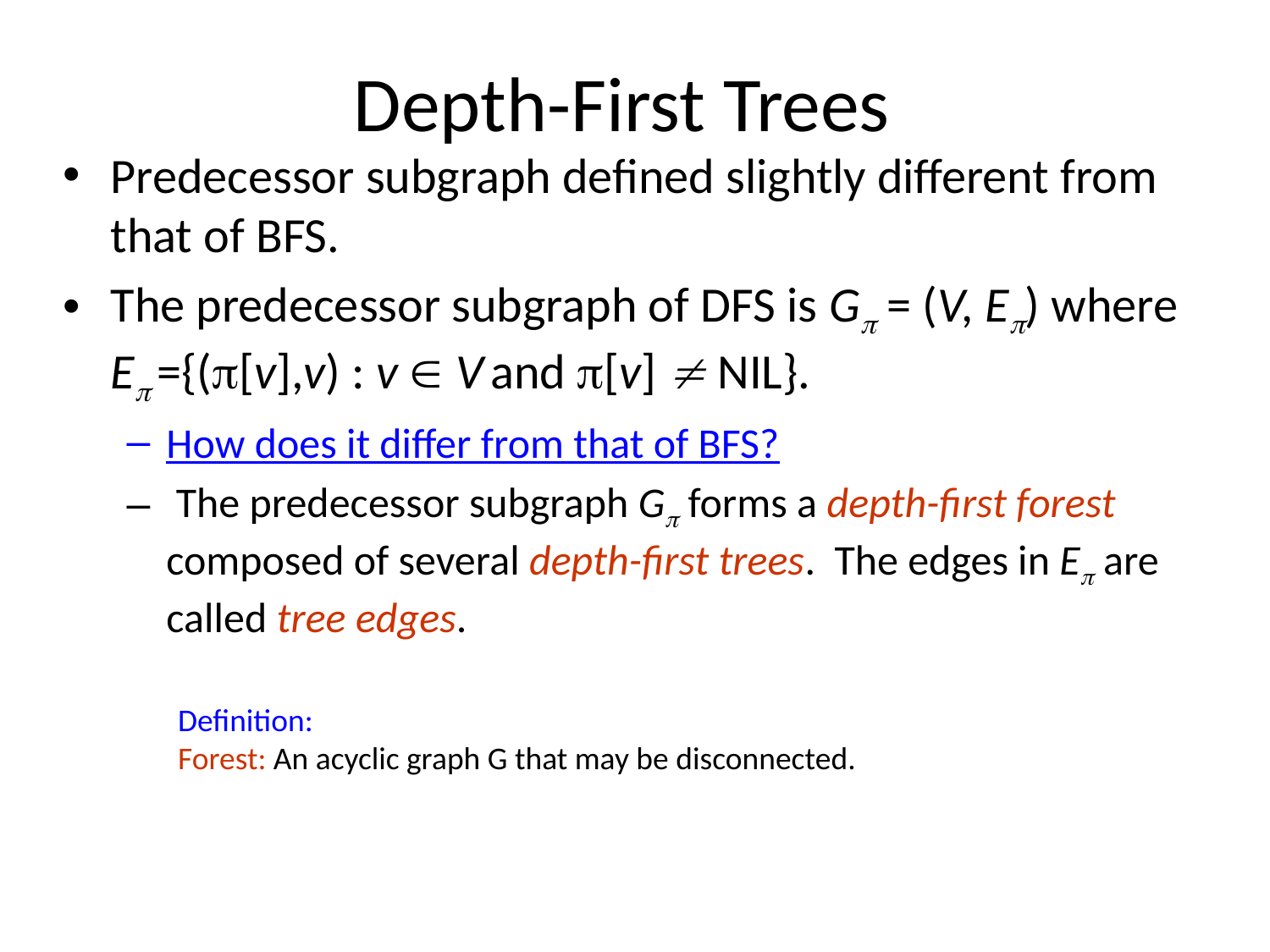

# Depth-First Trees
Predecessor subgraph defined slightly different from that of BFS.
The predecessor subgraph of DFS is Gπ = (V, Eπ) where Eπ ={(π[v],v) : v ∈ V and π[v] ≠ NIL}.
How does it differ from that of BFS?
 The predecessor subgraph Gπ forms a depth-first forest composed of several depth-first trees.  The edges in Eπ are called tree edges.

Definition:
Forest: An acyclic graph G that may be disconnected.